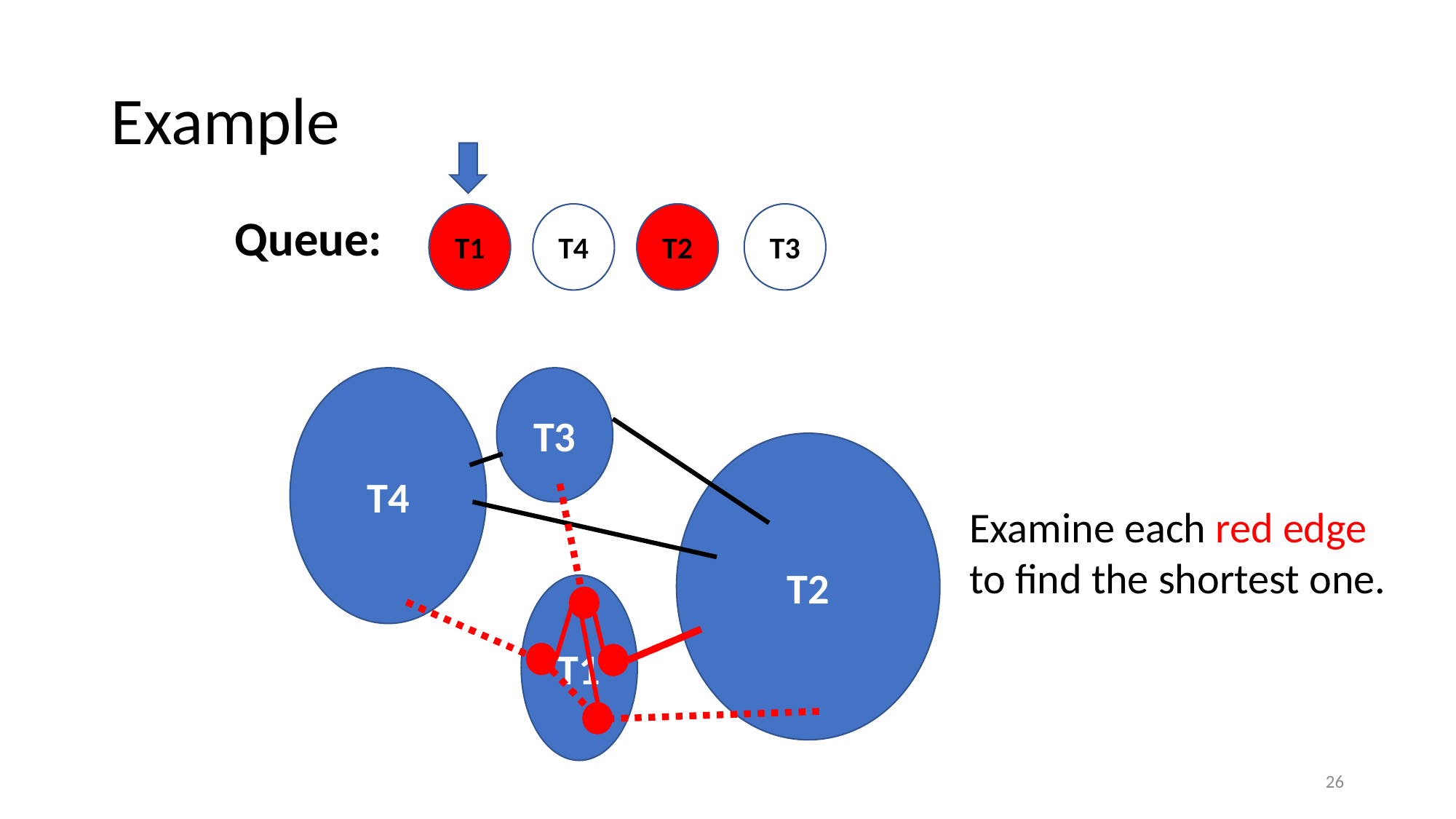

# Example

Queue:
T1
T4
T2
T3
T4
T3
T2
Examine each red edge to find the shortest one.
T1

26